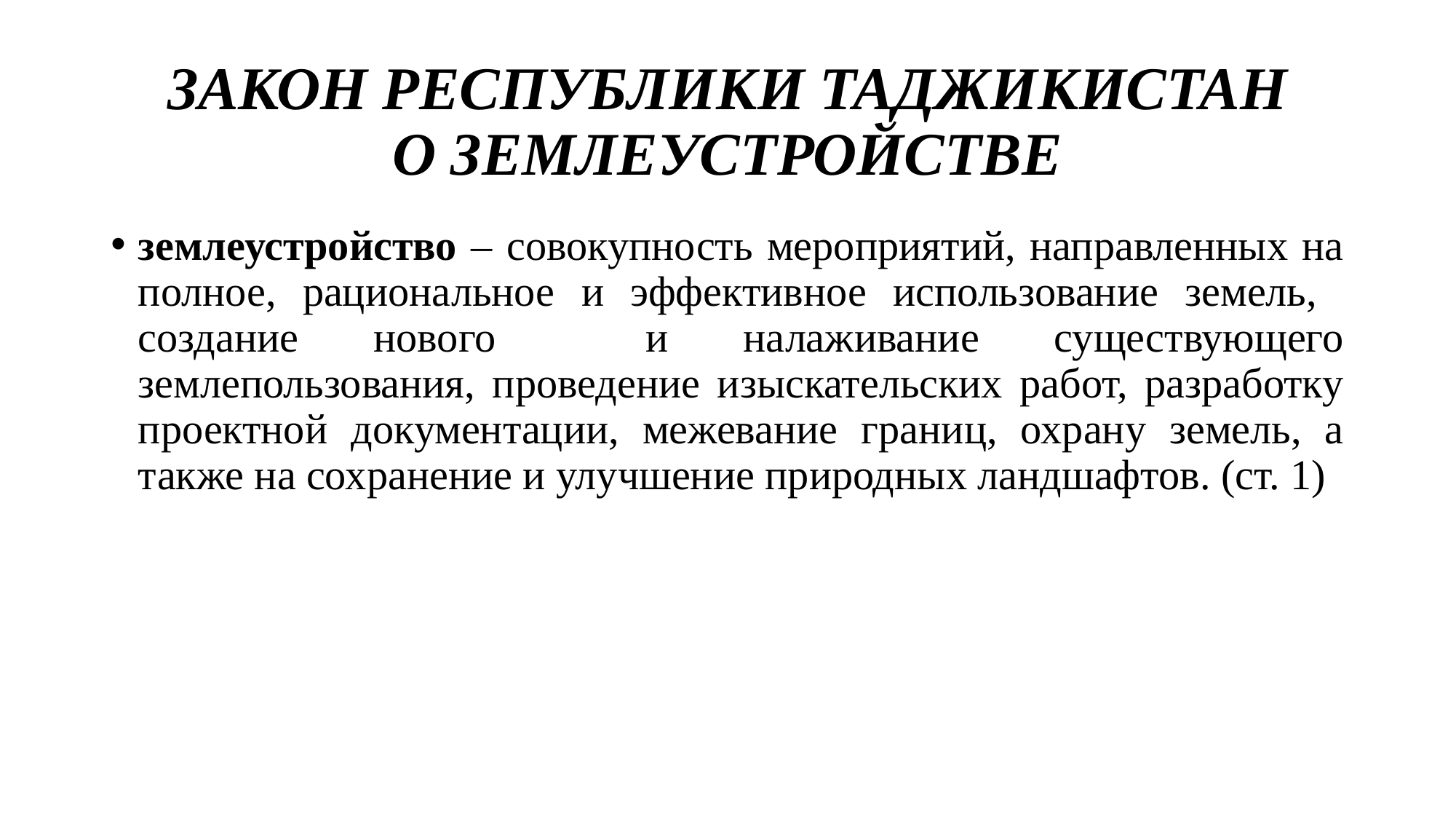

# ЗАКОН РЕСПУБЛИКИ ТАДЖИКИСТАН О ЗЕМЛЕУСТРОЙСТВЕ
землеустройство – совокупность мероприятий, направленных на полное, рациональное и эффективное использование земель,  создание нового  и налаживание существующего землепользования, проведение изыскательских работ, разработку проектной документации, межевание границ, охрану земель, а также на сохранение и улучшение природных ландшафтов. (ст. 1)